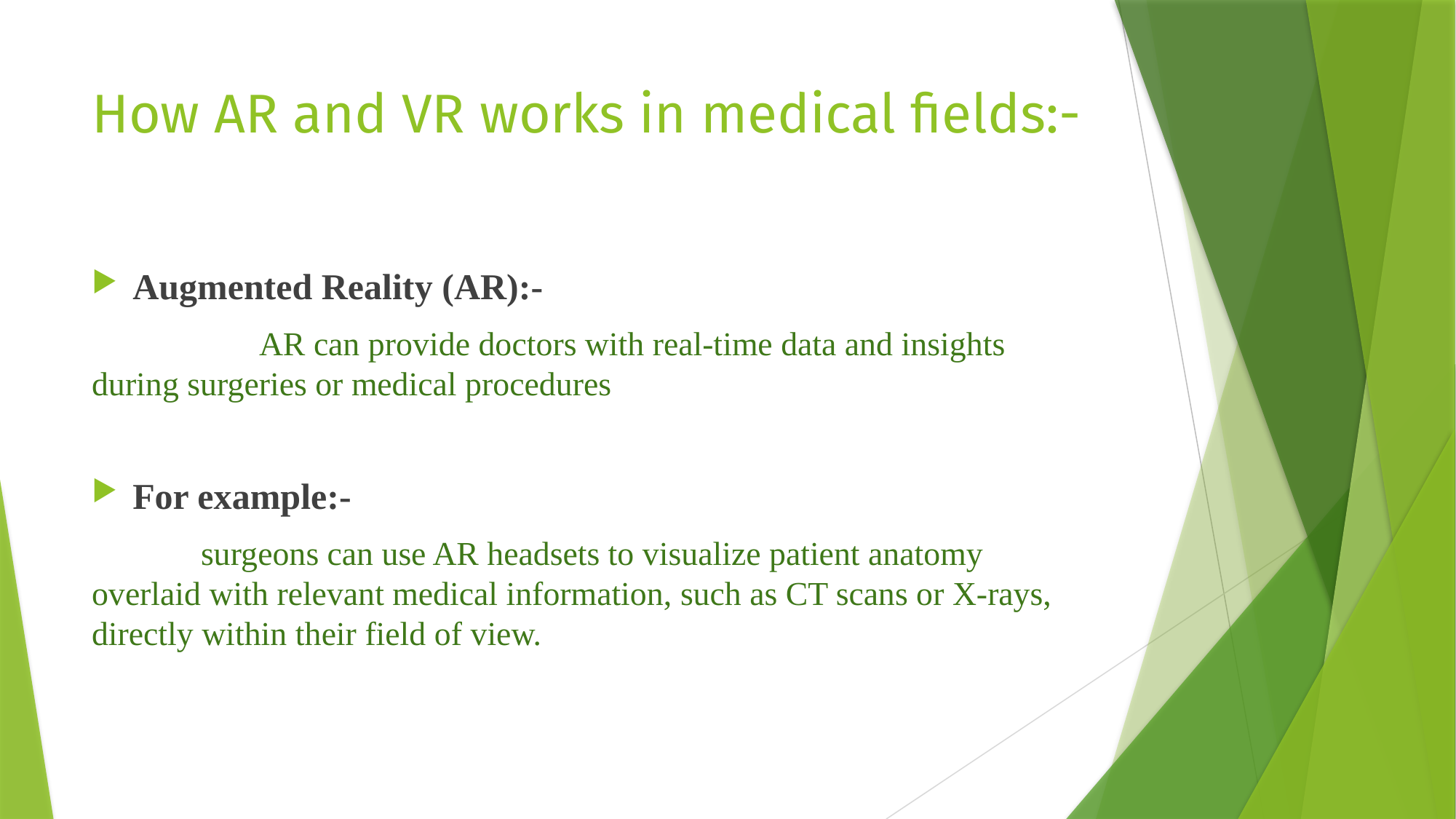

# How AR and VR works in medical fields:-
Augmented Reality (AR):-
                    AR can provide doctors with real-time data and insights during surgeries or medical procedures

For example:-
               surgeons can use AR headsets to visualize patient anatomy overlaid with relevant medical information, such as CT scans or X-rays, directly within their field of view.